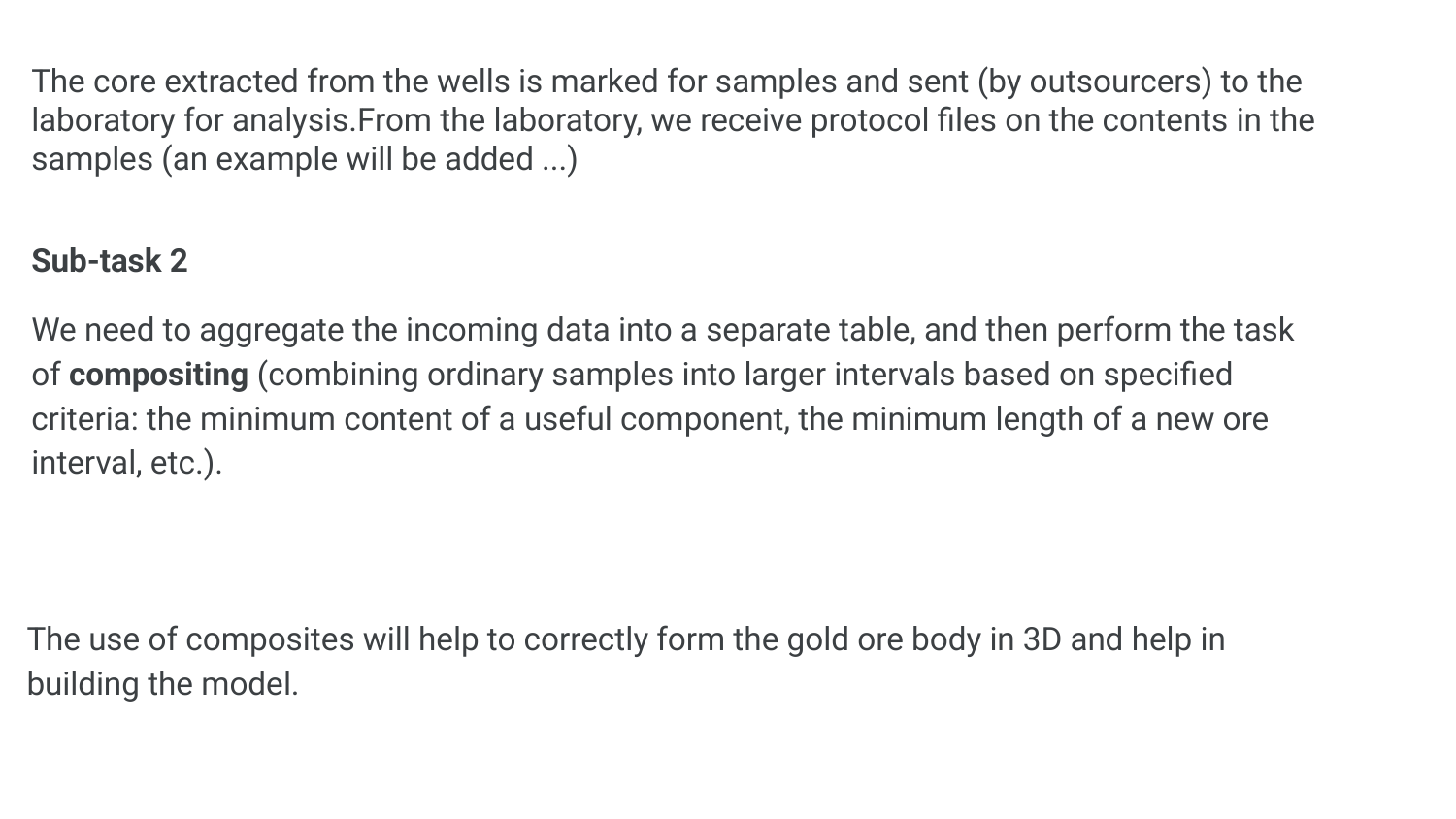

The core extracted from the wells is marked for samples and sent (by outsourcers) to the laboratory for analysis.From the laboratory, we receive protocol files on the contents in the samples (an example will be added ...)

Sub-task 2
We need to aggregate the incoming data into a separate table, and then perform the task of compositing (combining ordinary samples into larger intervals based on specified criteria: the minimum content of a useful component, the minimum length of a new ore interval, etc.).
The use of composites will help to correctly form the gold ore body in 3D and help in building the model.